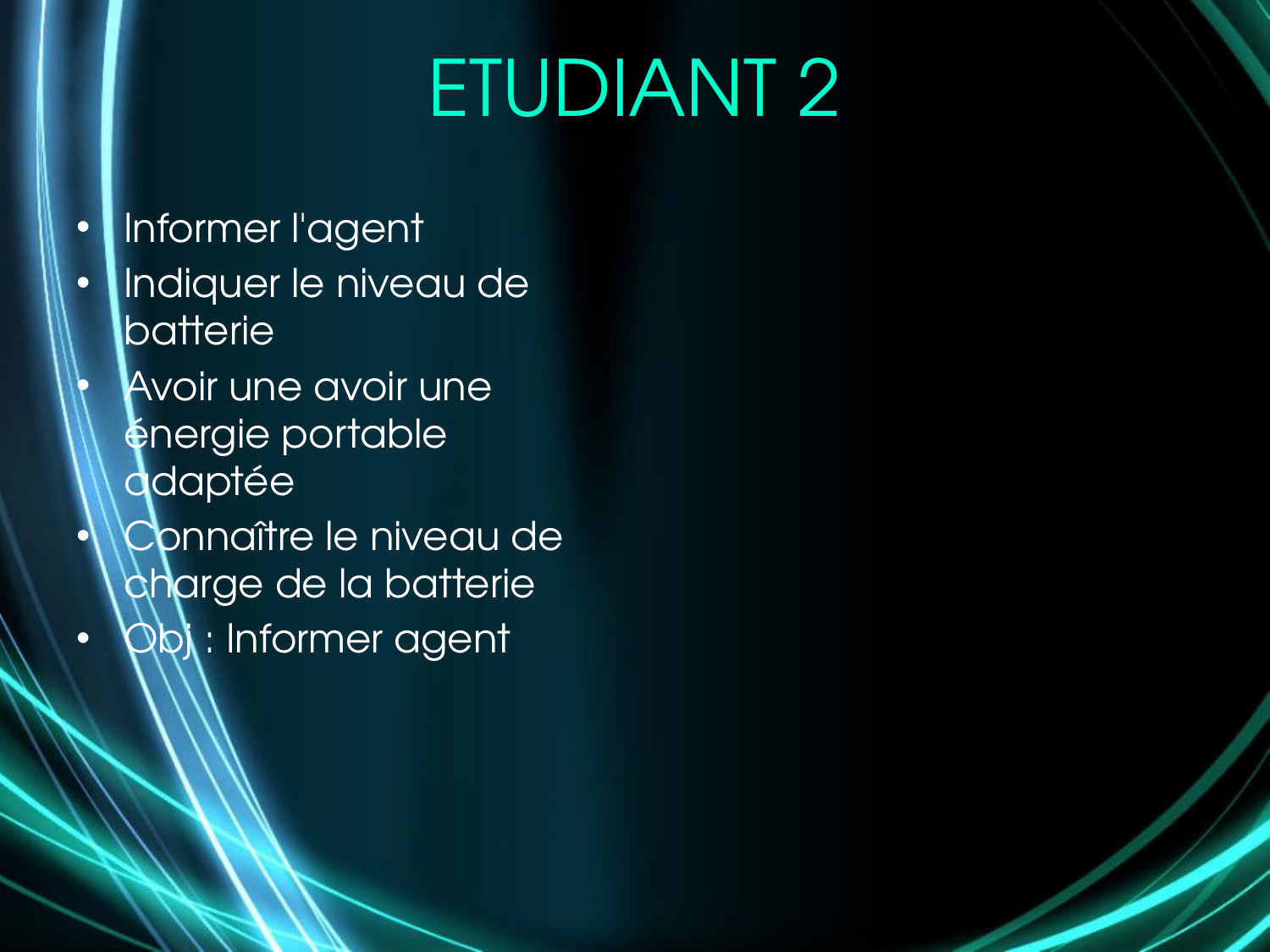

# ETUDIANT 2
Informer l'agent
Indiquer le niveau de batterie
Avoir une avoir une énergie portable adaptée
Connaître le niveau de charge de la batterie
Obj : Informer agent